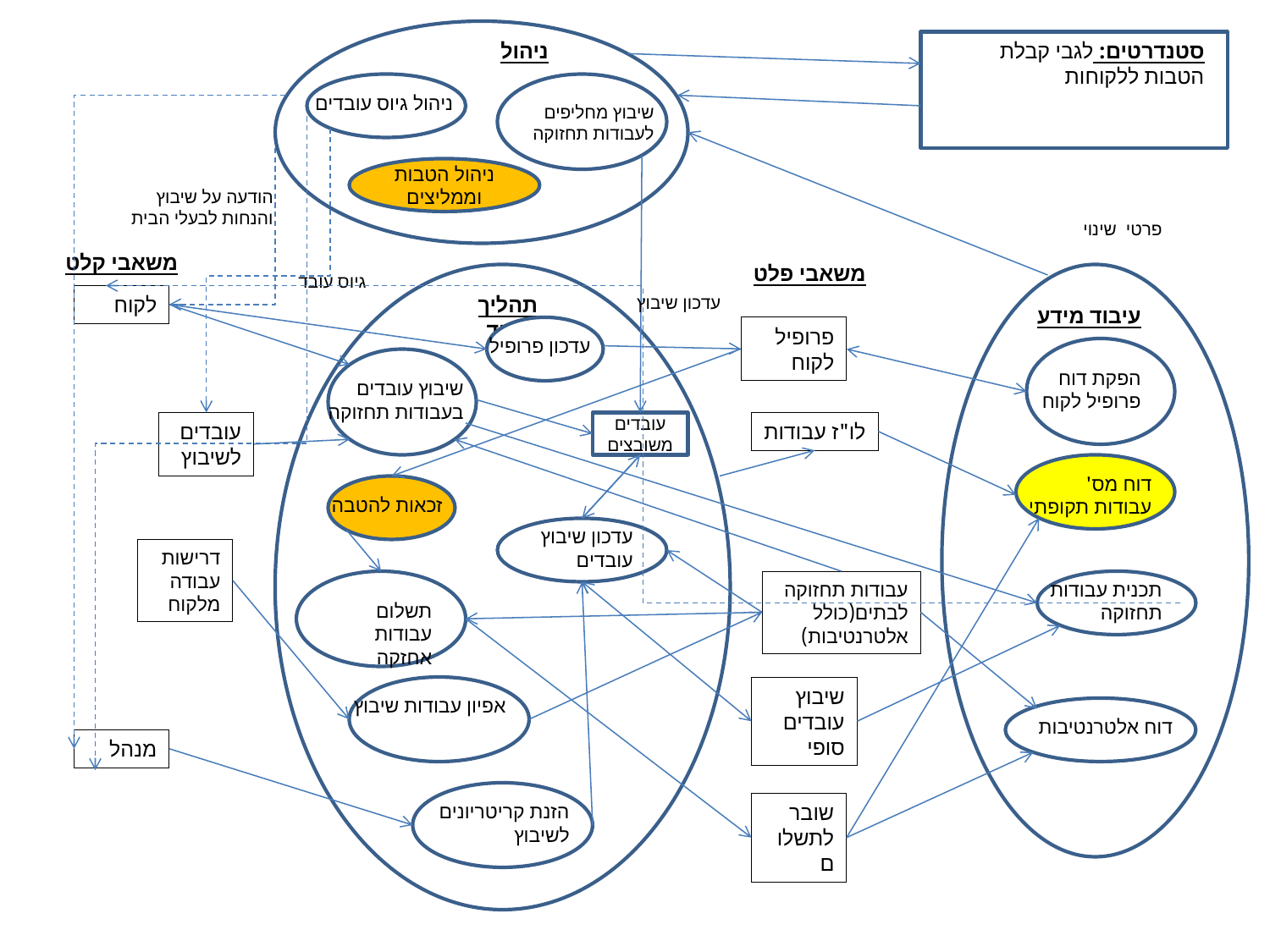

ניהול

סטנדרטים: לגבי קבלת הטבות ללקוחות

ניהול גיוס עובדים
שיבוץ מחליפים לעבודות תחזוקה
ניהול הטבות וממליצים
הודעה על שיבוץ והנחות לבעלי הבית
פרטי  שינוי
משאבי קלט
משאבי פלט

גיוס עובד

לקוח
תהליך עיבוד
עדכון שיבוץ
עיבוד מידע

עדכון פרופיל
פרופיל לקוח

הפקת דוח פרופיל לקוח
שיבוץ עובדים בעבודות תחזוקה
עובדים לשיבוץ
עובדים משובצים
לו"ז עבודות

דוח מס' עבודות תקופתי

זכאות להטבה
עדכון שיבוץ עובדים

דרישות עבודה מלקוח

עבודות תחזוקה לבתים(כולל אלטרנטיבות)
תכנית עבודות תחזוקה

תשלום עבודות אחזקה

אפיון עבודות שיבוץ
שיבוץ עובדים סופי

דוח אלטרנטיבות
מנהל

הזנת קריטריונים לשיבוץ
שובר לתשלום